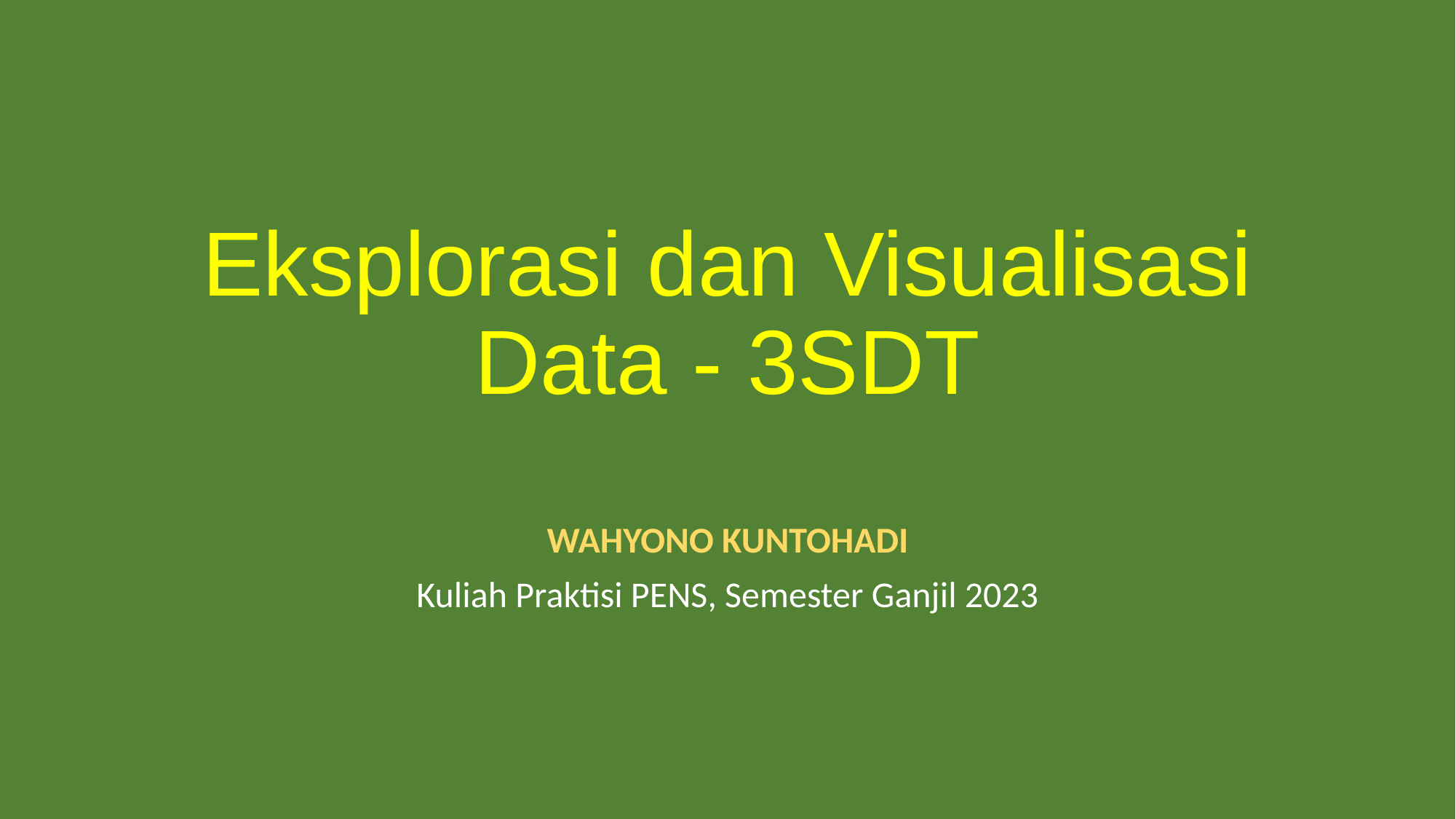

# Eksplorasi dan Visualisasi Data - 3SDT
WAHYONO KUNTOHADI
Kuliah Praktisi PENS, Semester Ganjil 2023